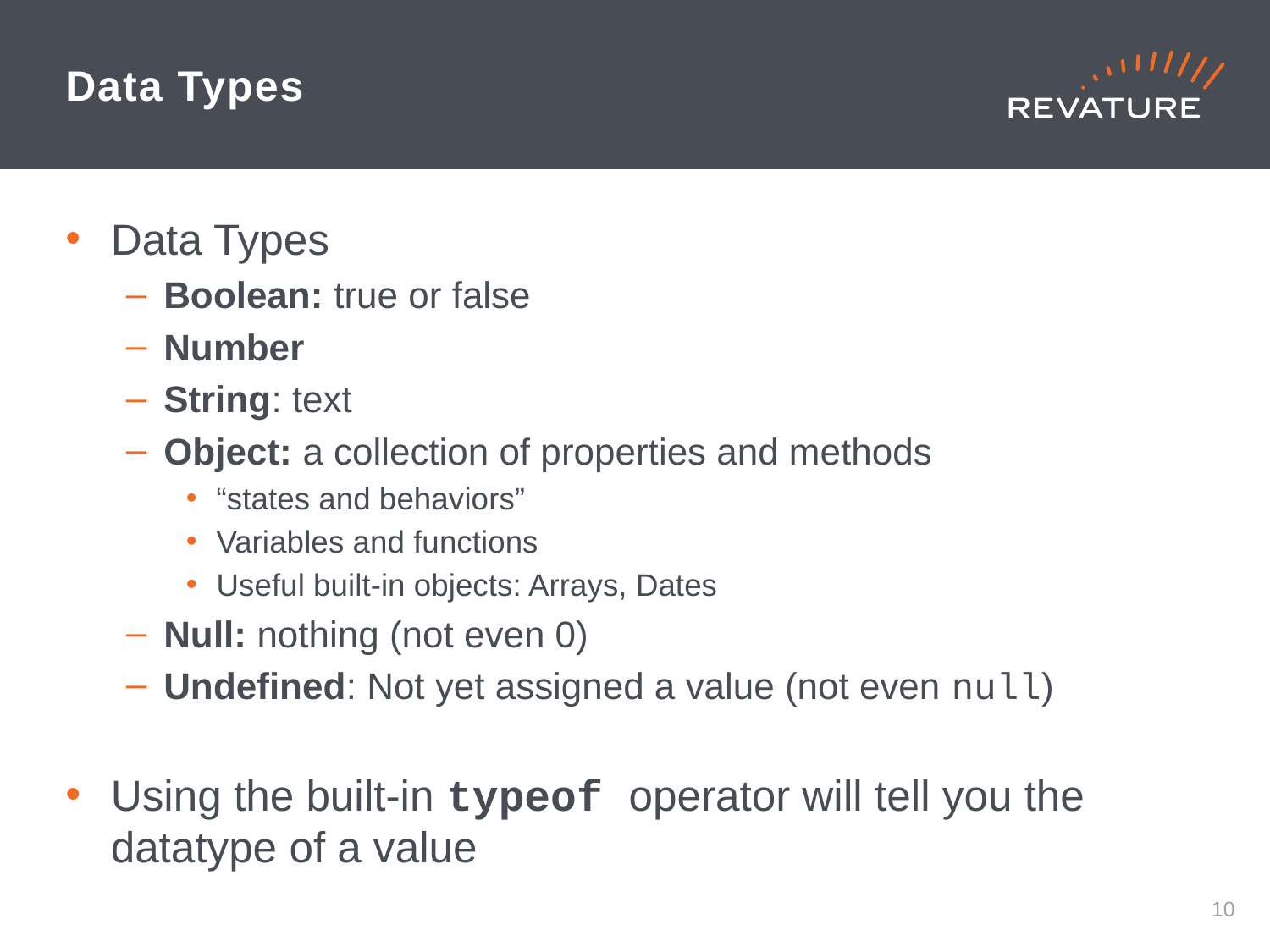

# Data Types
Data Types
Boolean: true or false
Number
String: text
Object: a collection of properties and methods
“states and behaviors”
Variables and functions
Useful built-in objects: Arrays, Dates
Null: nothing (not even 0)
Undefined: Not yet assigned a value (not even null)

Using the built-in typeof operator will tell you the datatype of a value
10